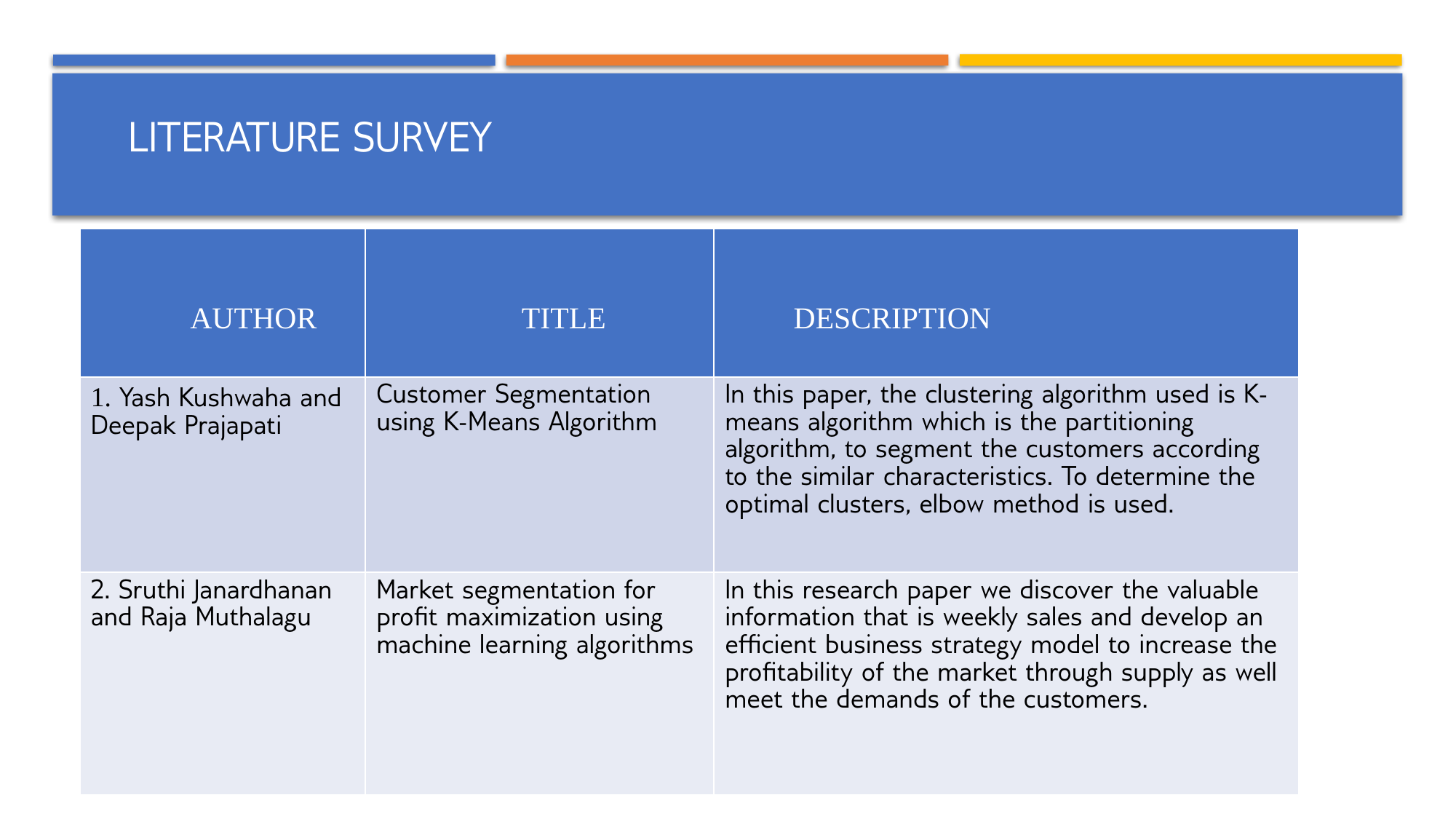

# Literature Survey
| AUTHOR | TITLE | DESCRIPTION |
| --- | --- | --- |
| 1. Yash Kushwaha and Deepak Prajapati | Customer Segmentation using K-Means Algorithm | In this paper, the clustering algorithm used is K-means algorithm which is the partitioning algorithm, to segment the customers according to the similar characteristics. To determine the optimal clusters, elbow method is used. |
| 2. Sruthi Janardhanan and Raja Muthalagu | Market segmentation for profit maximization using machine learning algorithms | In this research paper we discover the valuable information that is weekly sales and develop an efficient business strategy model to increase the profitability of the market through supply as well meet the demands of the customers. |